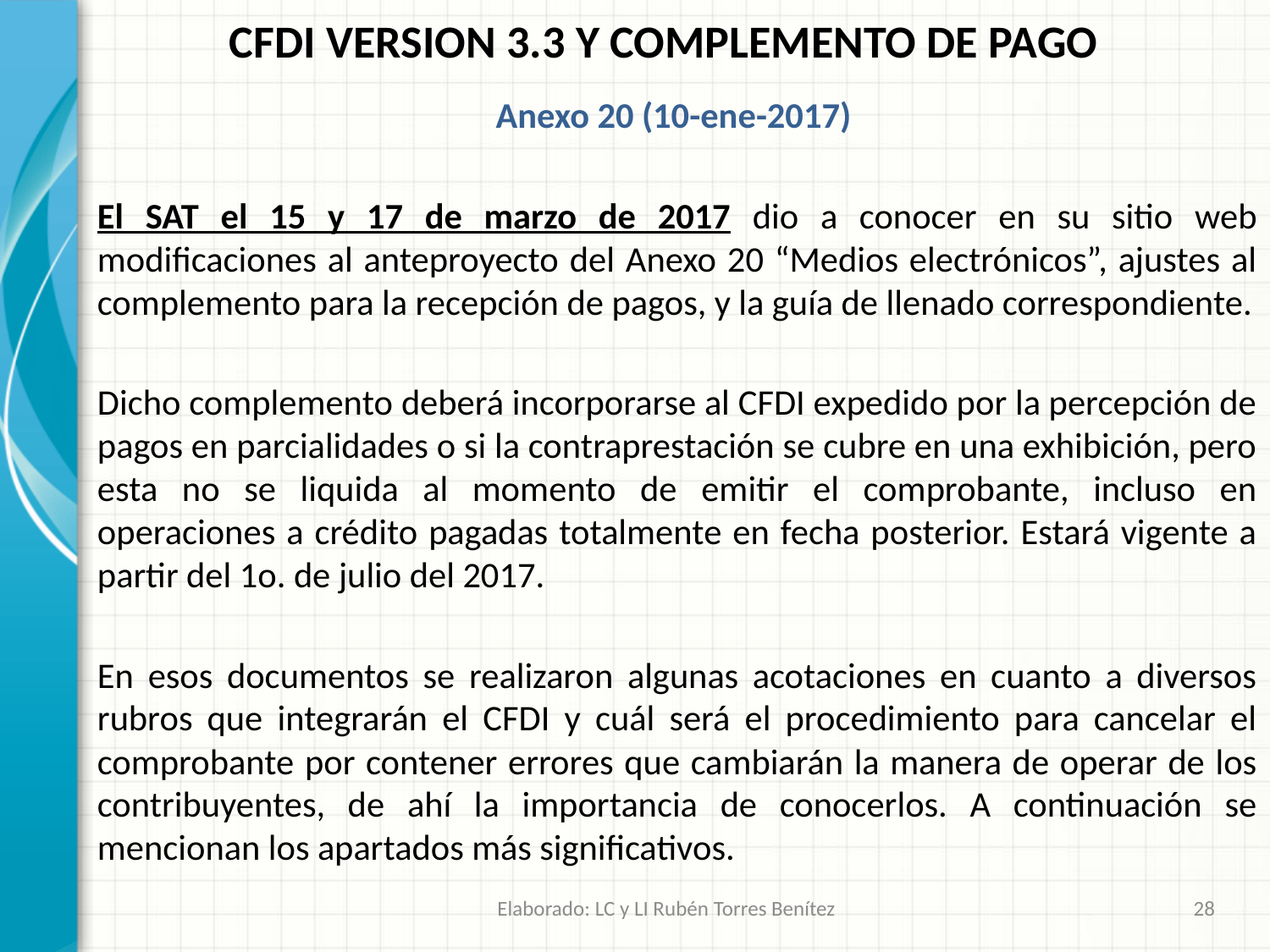

CFDI VERSION 3.3 Y COMPLEMENTO DE PAGO
Anexo 20 (10-ene-2017)

El SAT el 15 y 17 de marzo de 2017 dio a conocer en su sitio web modificaciones al anteproyecto del Anexo 20 “Medios electrónicos”, ajustes al complemento para la recepción de pagos, y la guía de llenado correspondiente.

Dicho complemento deberá incorporarse al CFDI expedido por la percepción de pagos en parcialidades o si la contraprestación se cubre en una exhibición, pero esta no se liquida al momento de emitir el comprobante, incluso en operaciones a crédito pagadas totalmente en fecha posterior. Estará vigente a partir del 1o. de julio del 2017.

En esos documentos se realizaron algunas acotaciones en cuanto a diversos rubros que integrarán el CFDI y cuál será el procedimiento para cancelar el comprobante por contener errores que cambiarán la manera de operar de los contribuyentes, de ahí la importancia de conocerlos. A continuación se mencionan los apartados más significativos.
Elaborado: LC y LI Rubén Torres Benítez
28